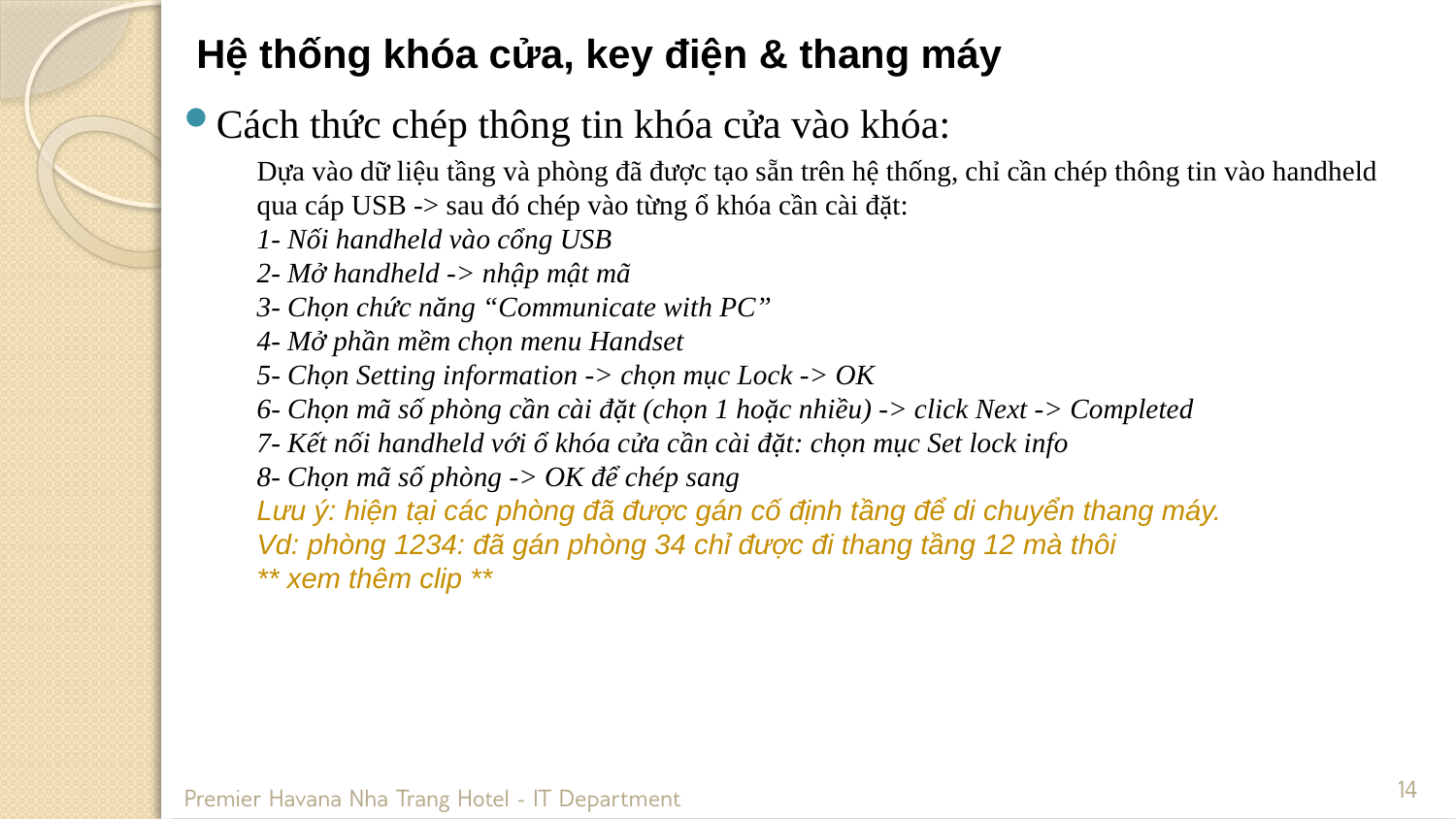

Hệ thống khóa cửa, key điện & thang máy

Cách thức chép thông tin khóa cửa vào khóa:
Dựa vào dữ liệu tầng và phòng đã được tạo sẵn trên hệ thống, chỉ cần chép thông tin vào handheld qua cáp USB -> sau đó chép vào từng ổ khóa cần cài đặt:
1- Nối handheld vào cổng USB
2- Mở handheld -> nhập mật mã
3- Chọn chức năng “Communicate with PC”
4- Mở phần mềm chọn menu Handset
5- Chọn Setting information -> chọn mục Lock -> OK
6- Chọn mã số phòng cần cài đặt (chọn 1 hoặc nhiều) -> click Next -> Completed
7- Kết nối handheld với ổ khóa cửa cần cài đặt: chọn mục Set lock info
8- Chọn mã số phòng -> OK để chép sang
Lưu ý: hiện tại các phòng đã được gán cố định tầng để di chuyển thang máy.
Vd: phòng 1234: đã gán phòng 34 chỉ được đi thang tầng 12 mà thôi
** xem thêm clip **

14
Premier Havana Nha Trang Hotel - IT Department